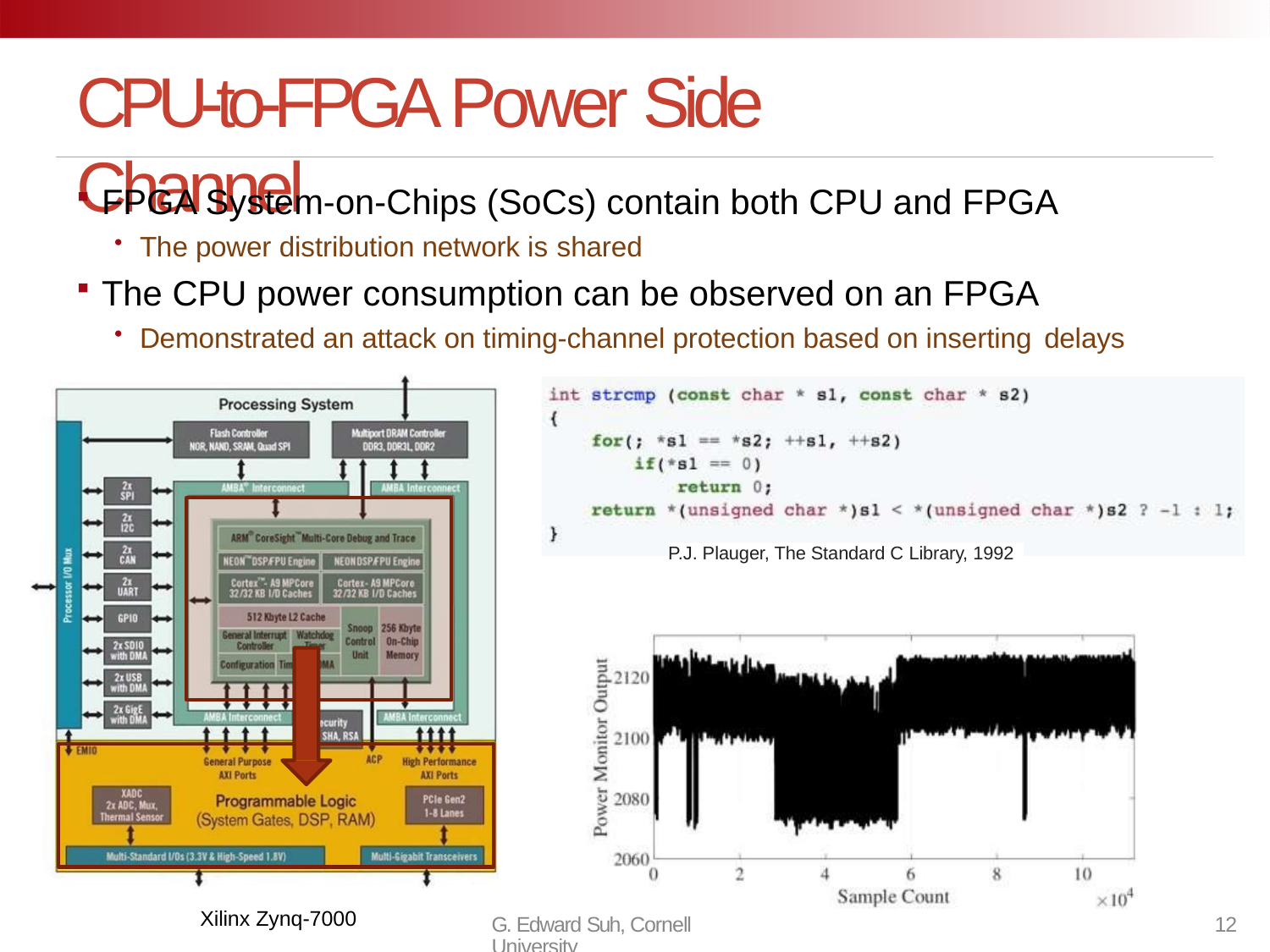

# CPU-to-FPGA Power Side Channel

FPGA System-on-Chips (SoCs) contain both CPU and FPGA
The power distribution network is shared
The CPU power consumption can be observed on an FPGA
Demonstrated an attack on timing-channel protection based on inserting delays

P.J. Plauger, The Standard C Library, 1992

Xilinx Zynq-7000
G. Edward Suh, Cornell University
12